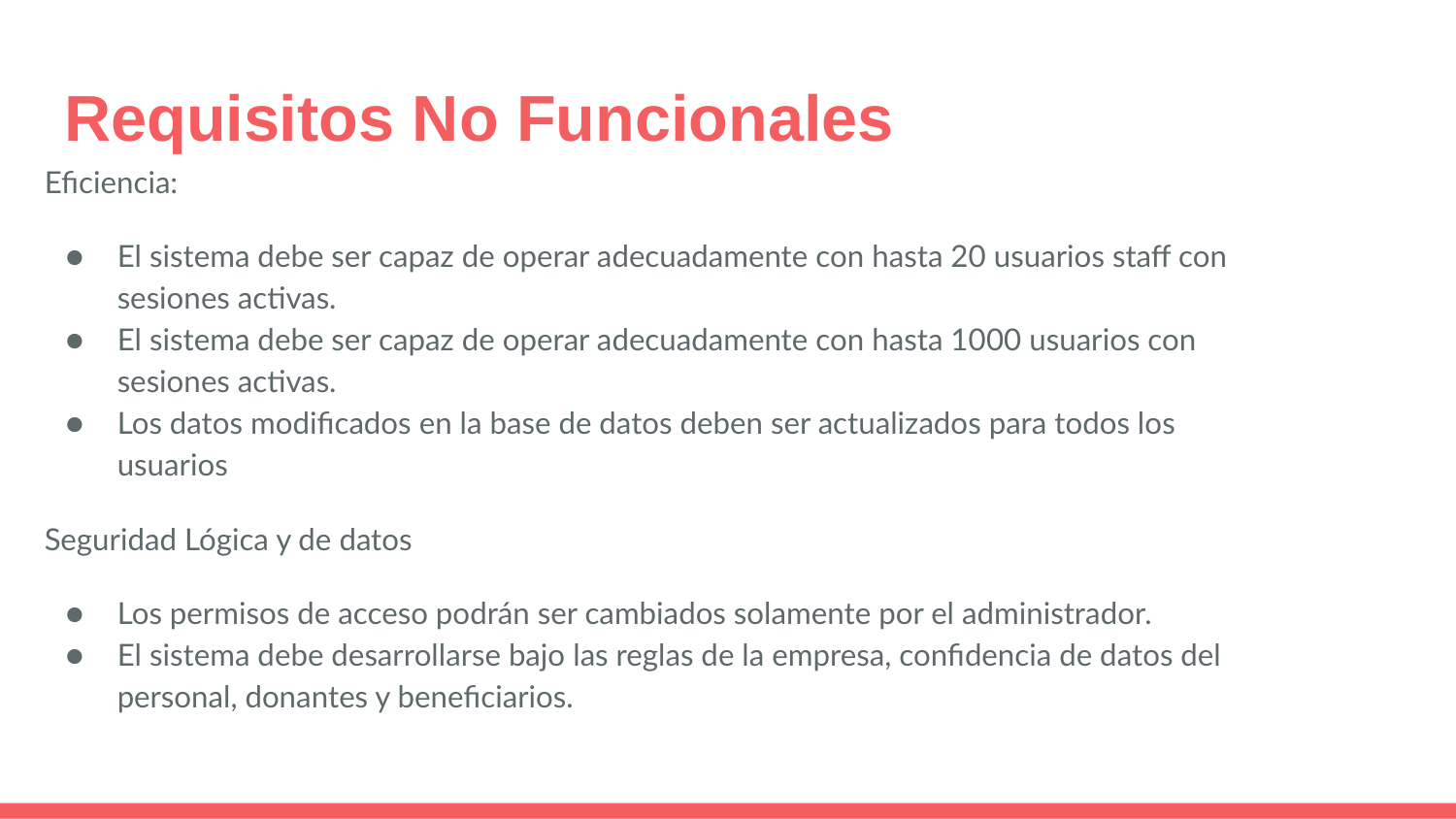

# Requisitos No Funcionales
Eficiencia:
El sistema debe ser capaz de operar adecuadamente con hasta 20 usuarios staff con sesiones activas.
El sistema debe ser capaz de operar adecuadamente con hasta 1000 usuarios con sesiones activas.
Los datos modificados en la base de datos deben ser actualizados para todos los usuarios
Seguridad Lógica y de datos
Los permisos de acceso podrán ser cambiados solamente por el administrador.
El sistema debe desarrollarse bajo las reglas de la empresa, confidencia de datos del personal, donantes y beneficiarios.